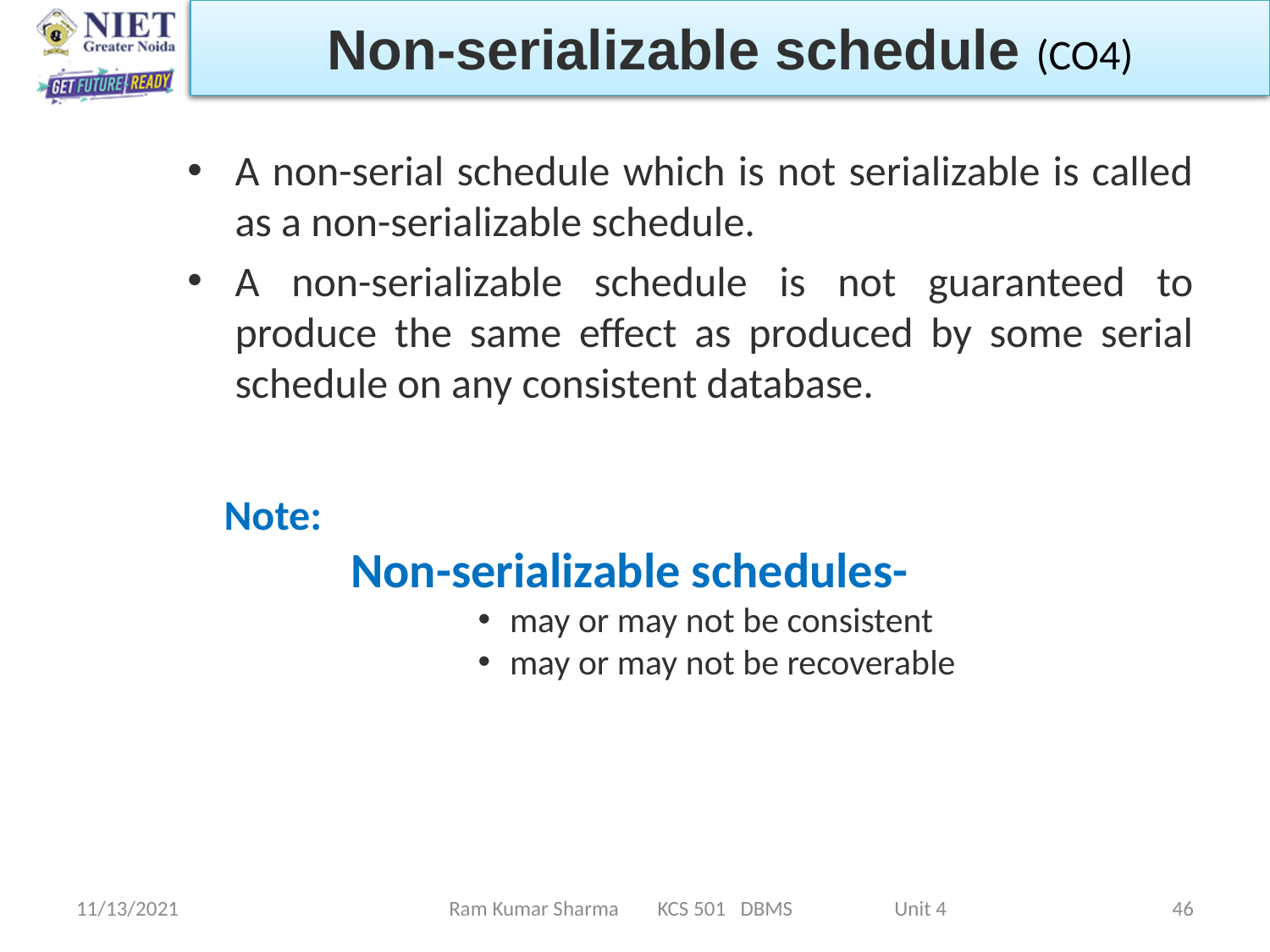

Non-serializable schedule (CO4)
A non-serial schedule which is not serializable is called as a non-serializable schedule.
A non-serializable schedule is not guaranteed to produce the same effect as produced by some serial schedule on any consistent database.
Note:
	Non-serializable schedules-
may or may not be consistent
may or may not be recoverable
11/13/2021
Ram Kumar Sharma        KCS 501   DBMS                     Unit 4
46